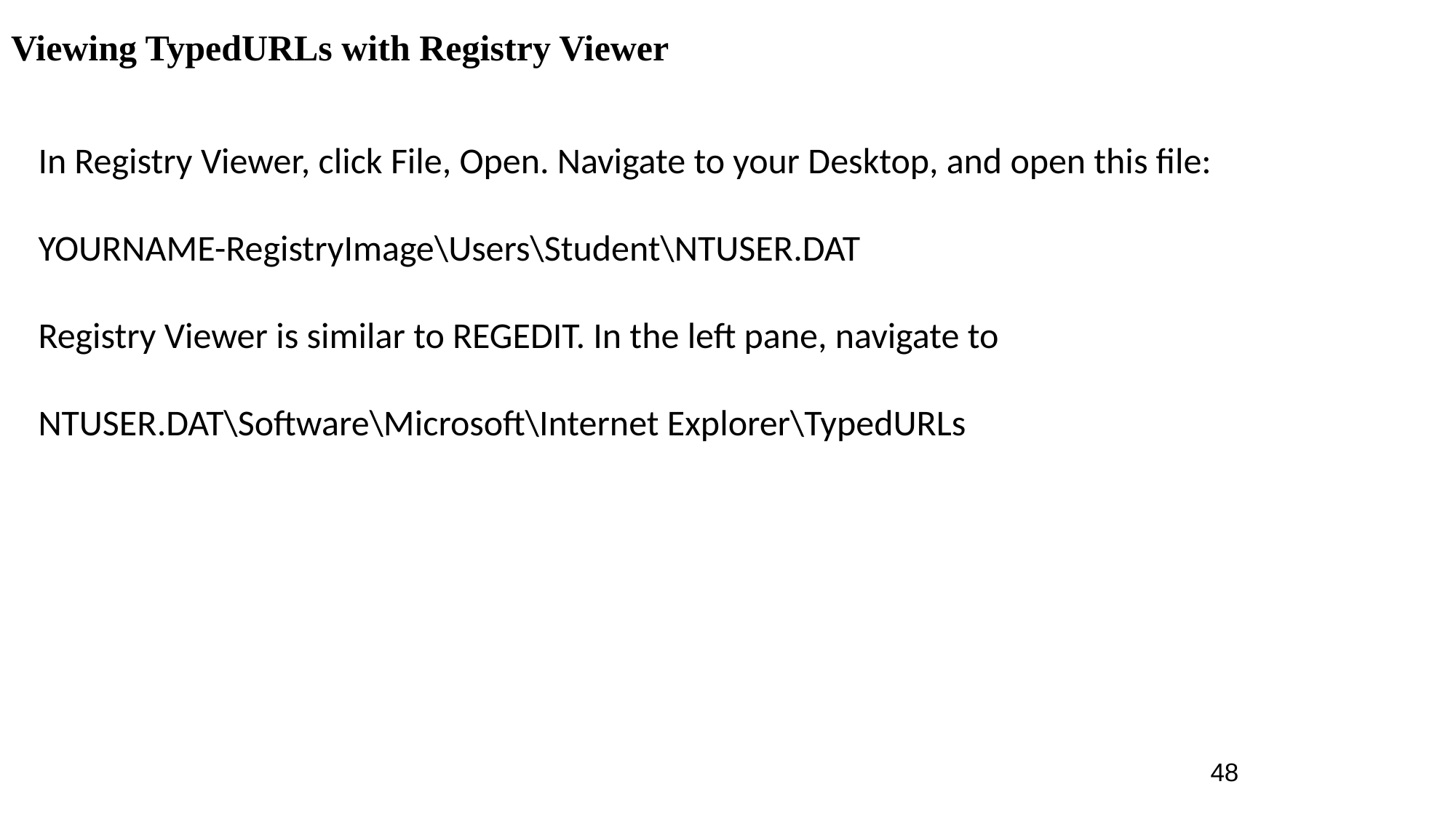

Viewing TypedURLs with Registry Viewer
In Registry Viewer, click File, Open. Navigate to your Desktop, and open this file:

YOURNAME-RegistryImage\Users\Student\NTUSER.DAT

Registry Viewer is similar to REGEDIT. In the left pane, navigate to

NTUSER.DAT\Software\Microsoft\Internet Explorer\TypedURLs
48